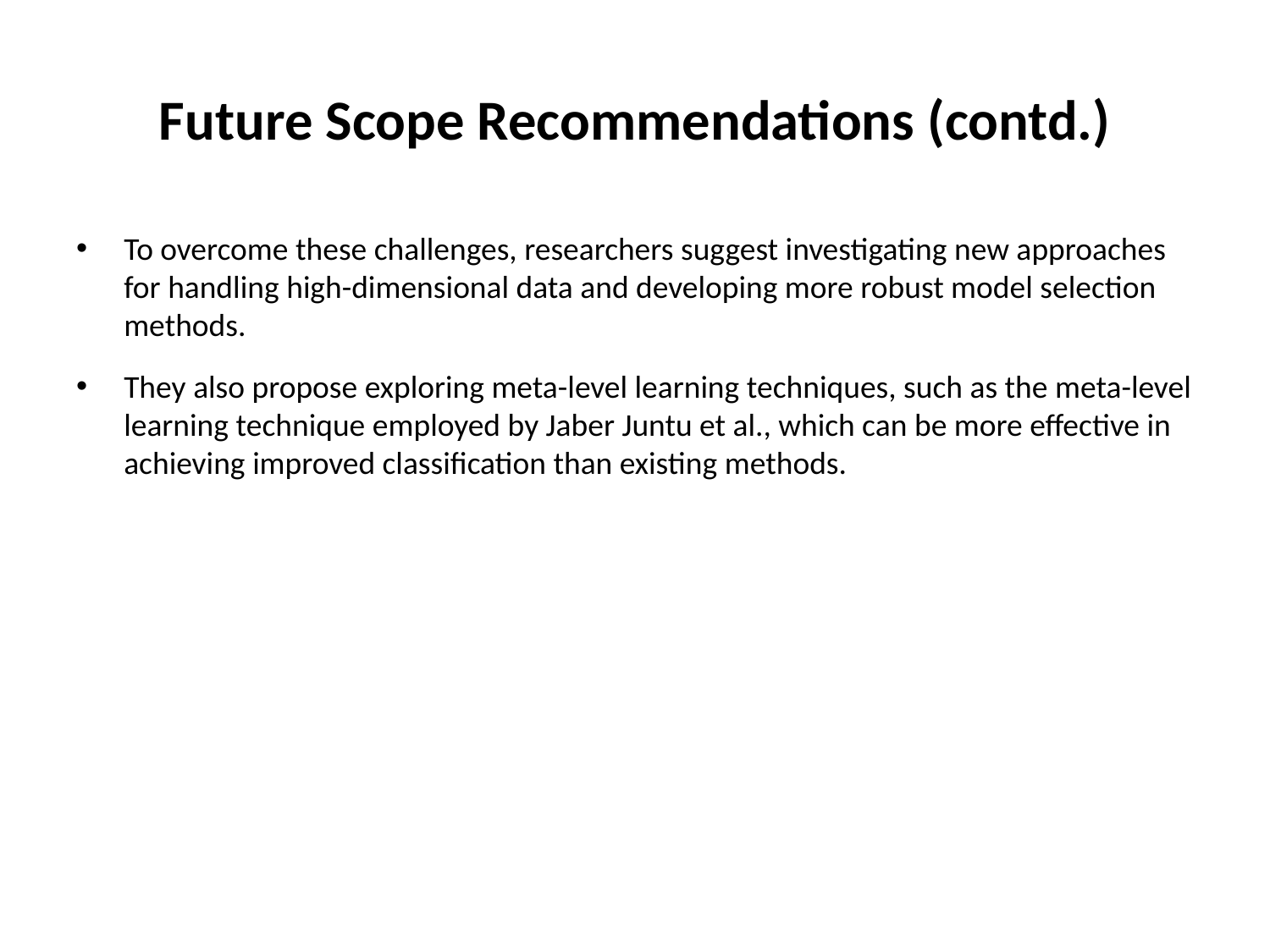

# Future Scope Recommendations (contd.)
To overcome these challenges, researchers suggest investigating new approaches for handling high-dimensional data and developing more robust model selection methods.
They also propose exploring meta-level learning techniques, such as the meta-level learning technique employed by Jaber Juntu et al., which can be more effective in achieving improved classification than existing methods.